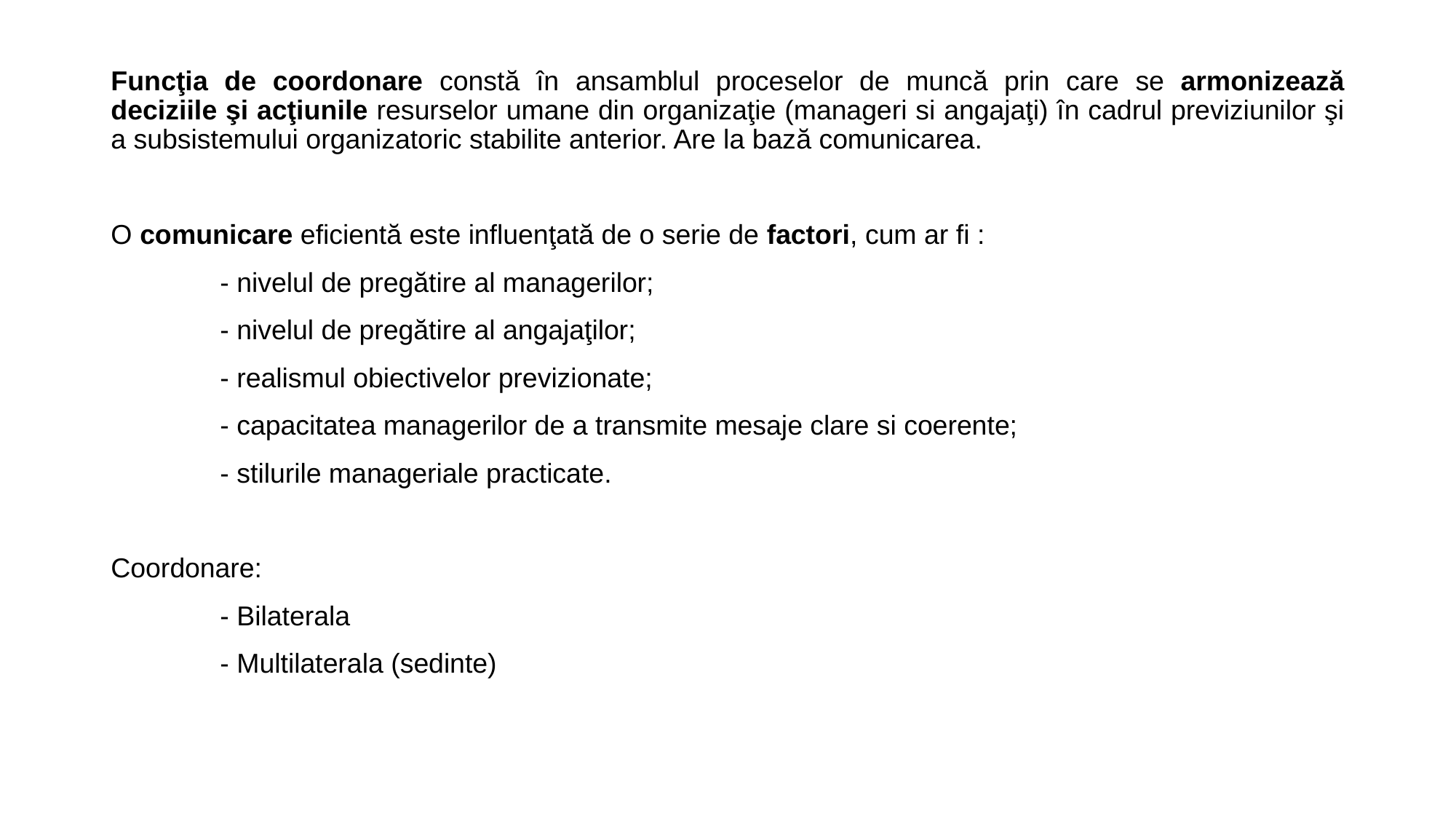

Funcţia de coordonare constă în ansamblul proceselor de muncă prin care se armonizează deciziile şi acţiunile resurselor umane din organizaţie (manageri si angajaţi) în cadrul previziunilor şi a subsistemului organizatoric stabilite anterior. Are la bază comunicarea.

O comunicare eficientă este influenţată de o serie de factori, cum ar fi :
	- nivelul de pregătire al managerilor;
	- nivelul de pregătire al angajaţilor;
	- realismul obiectivelor previzionate;
	- capacitatea managerilor de a transmite mesaje clare si coerente;
	- stilurile manageriale practicate.

Coordonare:
	- Bilaterala
	- Multilaterala (sedinte)